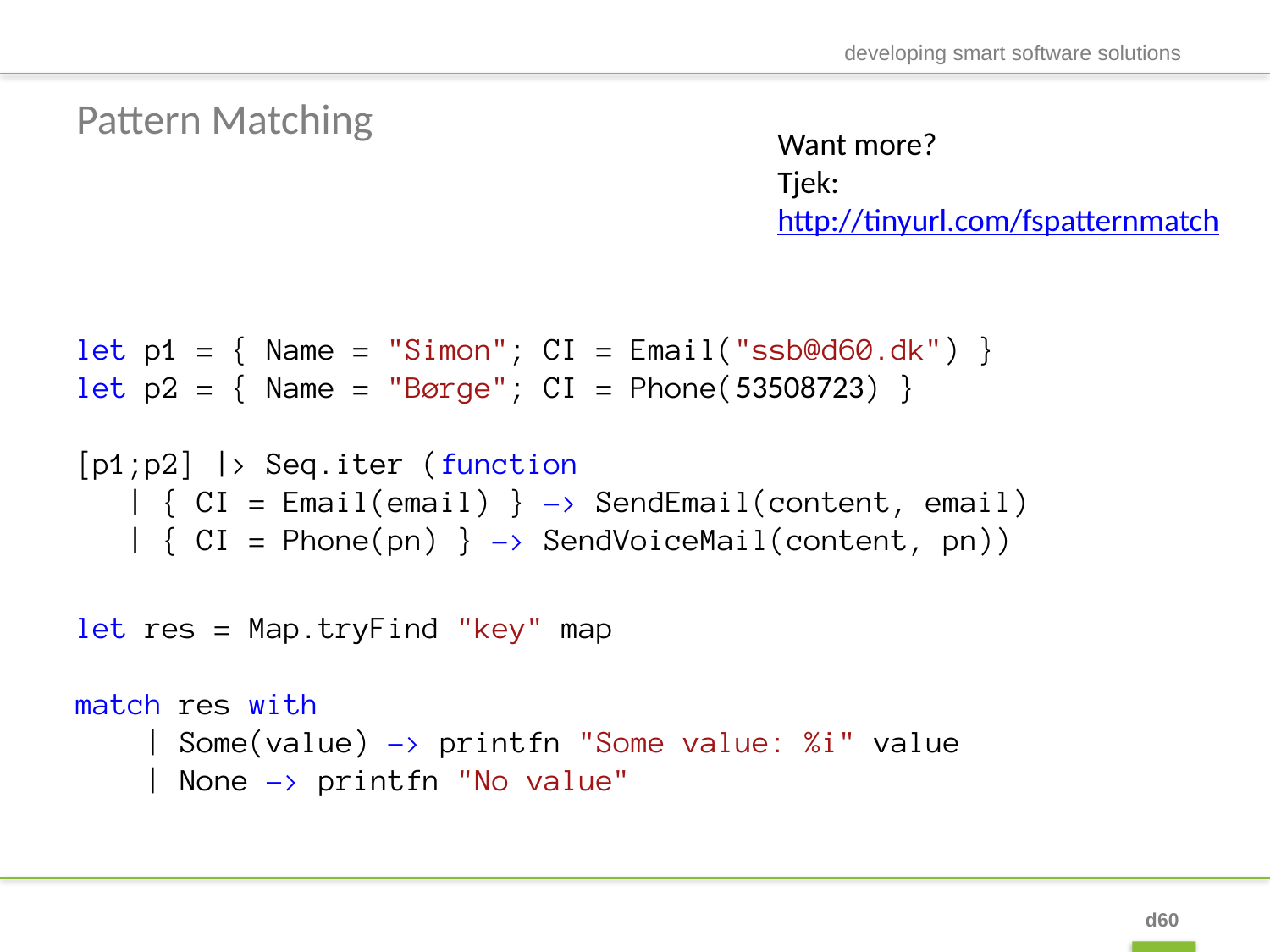

developing smart software solutions
# Pattern Matching
Want more?
Tjek:
http://tinyurl.com/fspatternmatch
let p1 = { Name = "Simon"; CI = Email("ssb@d60.dk") }
let p2 = { Name = "Børge"; CI = Phone(53508723) }

[p1;p2] |> Seq.iter (function
   | { CI = Email(email) } -> SendEmail(content, email)
   | { CI = Phone(pn) } -> SendVoiceMail(content, pn))
let res = Map.tryFind "key" map

match res with
    | Some(value) -> printfn "Some value: %i" value
    | None -> printfn "No value"
d60